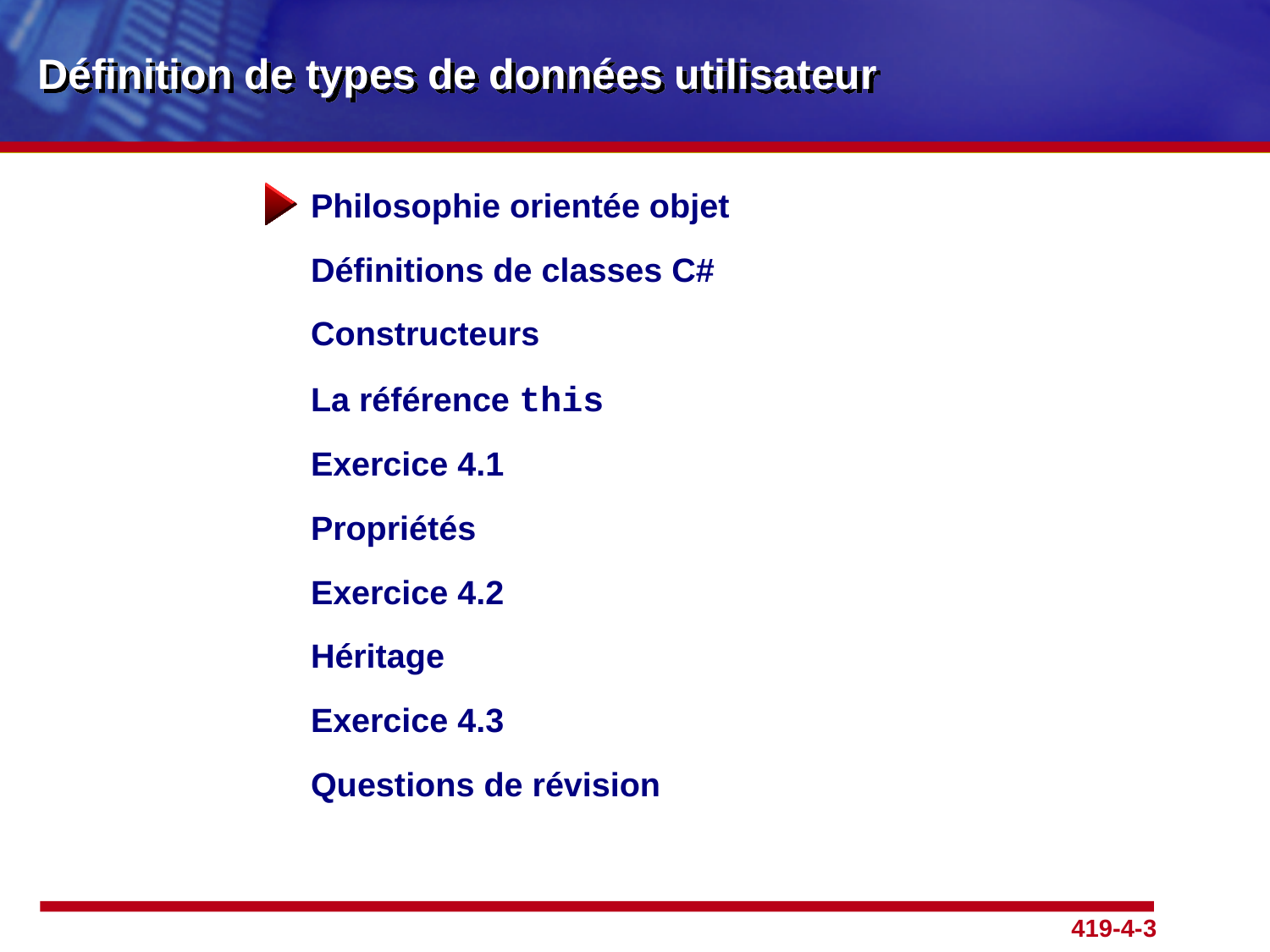

# Définition de types de données utilisateur

Philosophie orientée objet
Définitions de classes C#
Constructeurs
La référence this
Exercice 4.1
Propriétés
Exercice 4.2
Héritage
Exercice 4.3
Questions de révision